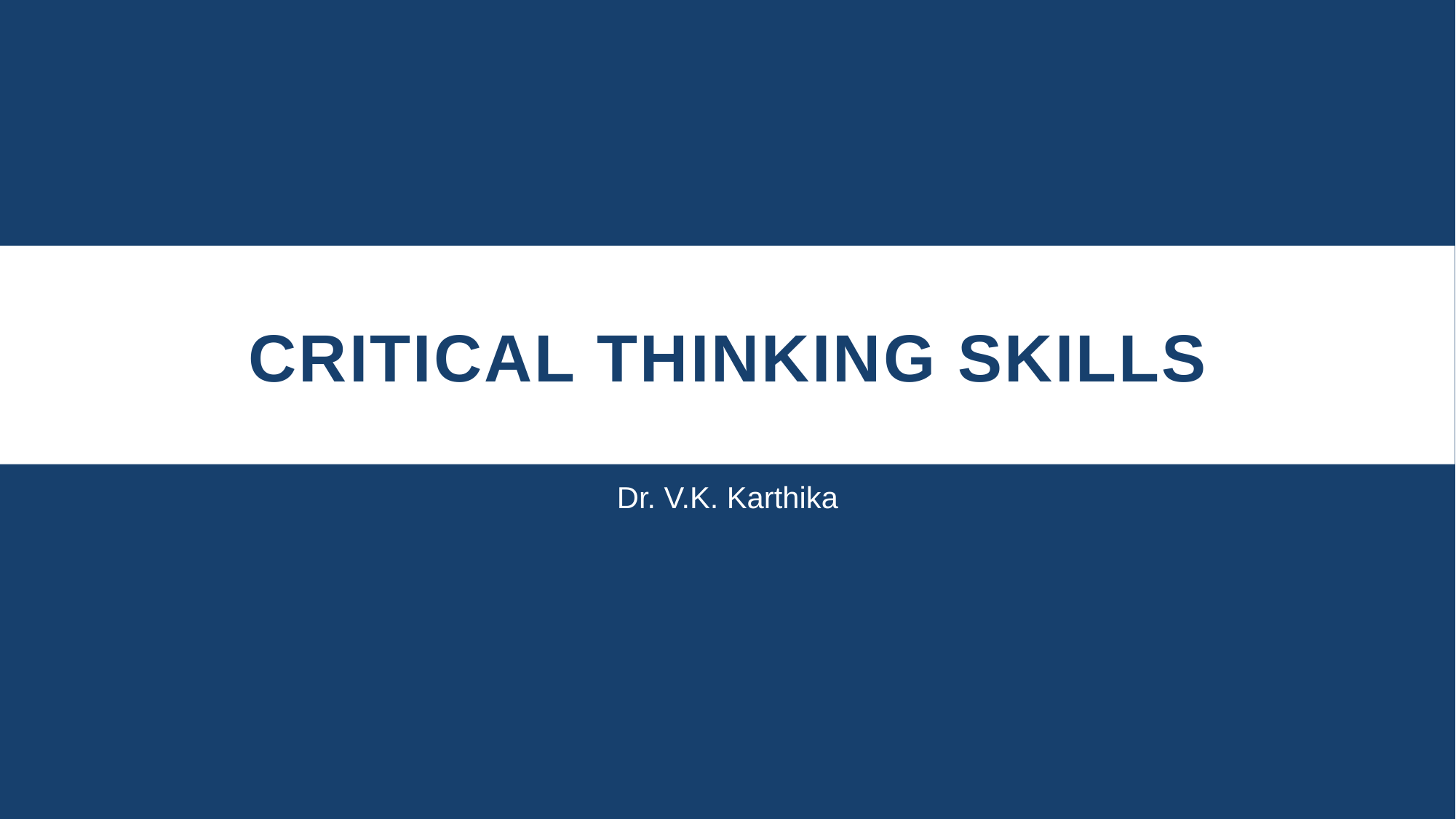

# Critical thinking skills
Dr. V.K. Karthika